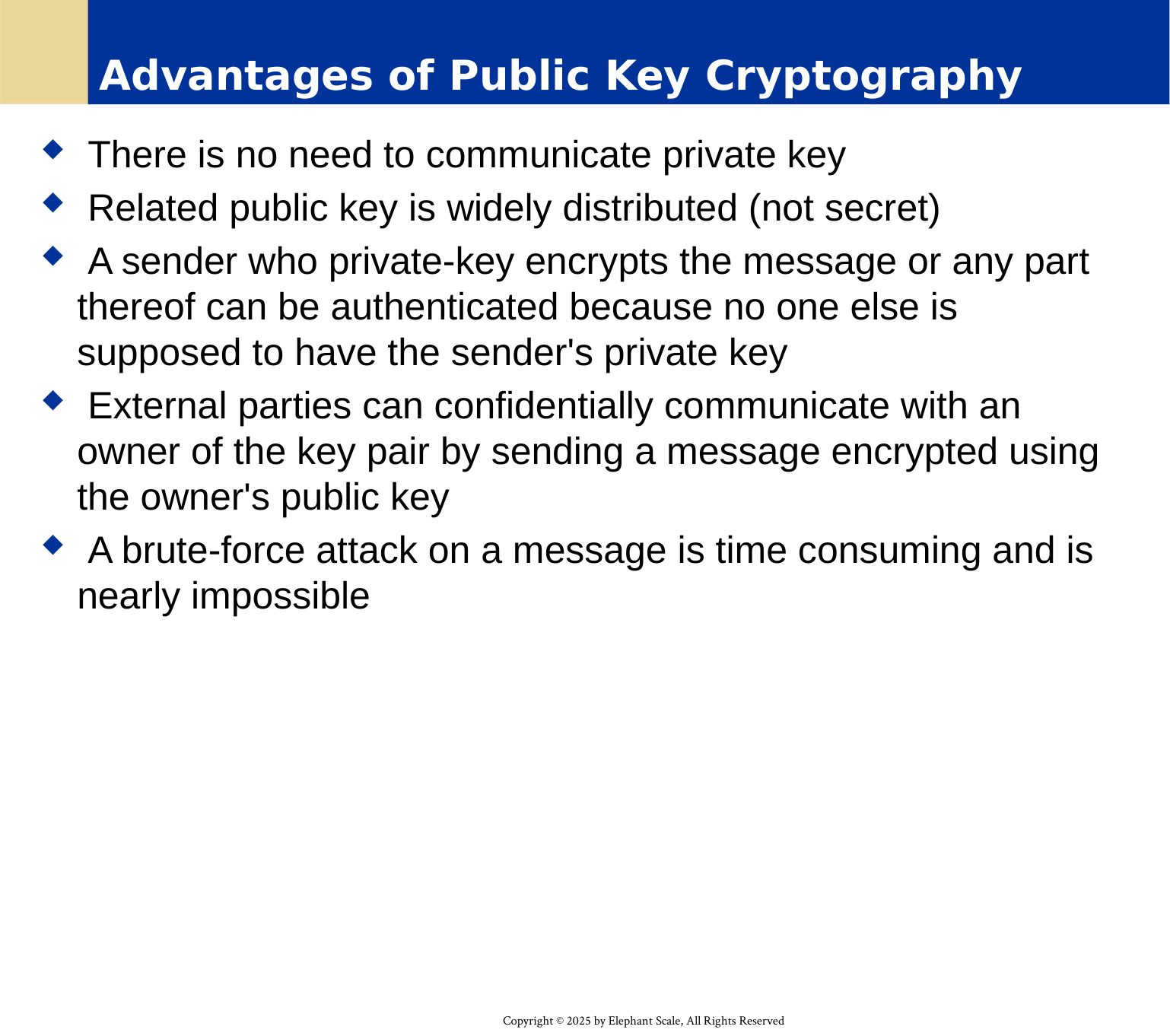

# Advantages of Public Key Cryptography
 There is no need to communicate private key
 Related public key is widely distributed (not secret)
 A sender who private-key encrypts the message or any part thereof can be authenticated because no one else is supposed to have the sender's private key
 External parties can confidentially communicate with an owner of the key pair by sending a message encrypted using the owner's public key
 A brute-force attack on a message is time consuming and is nearly impossible
Copyright © 2025 by Elephant Scale, All Rights Reserved